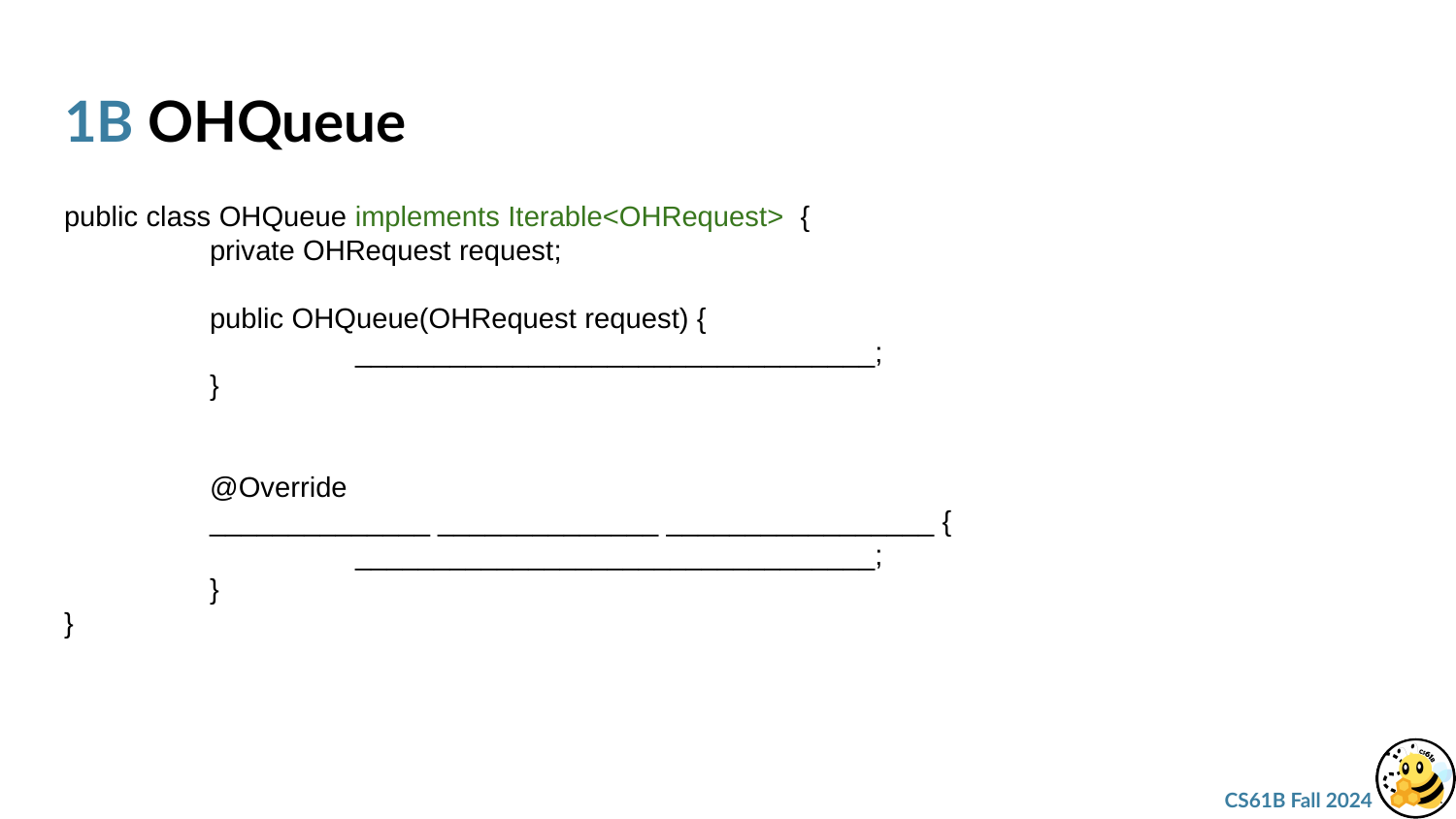

# 1B OHQueue
public class OHQueue implements Iterable<OHRequest>  {
	private OHRequest request;

	public OHQueue(OHRequest request) {
		_________________________________;
	}

	@Override
	______________ ______________ _________________ {
		_________________________________;
	}
}

}